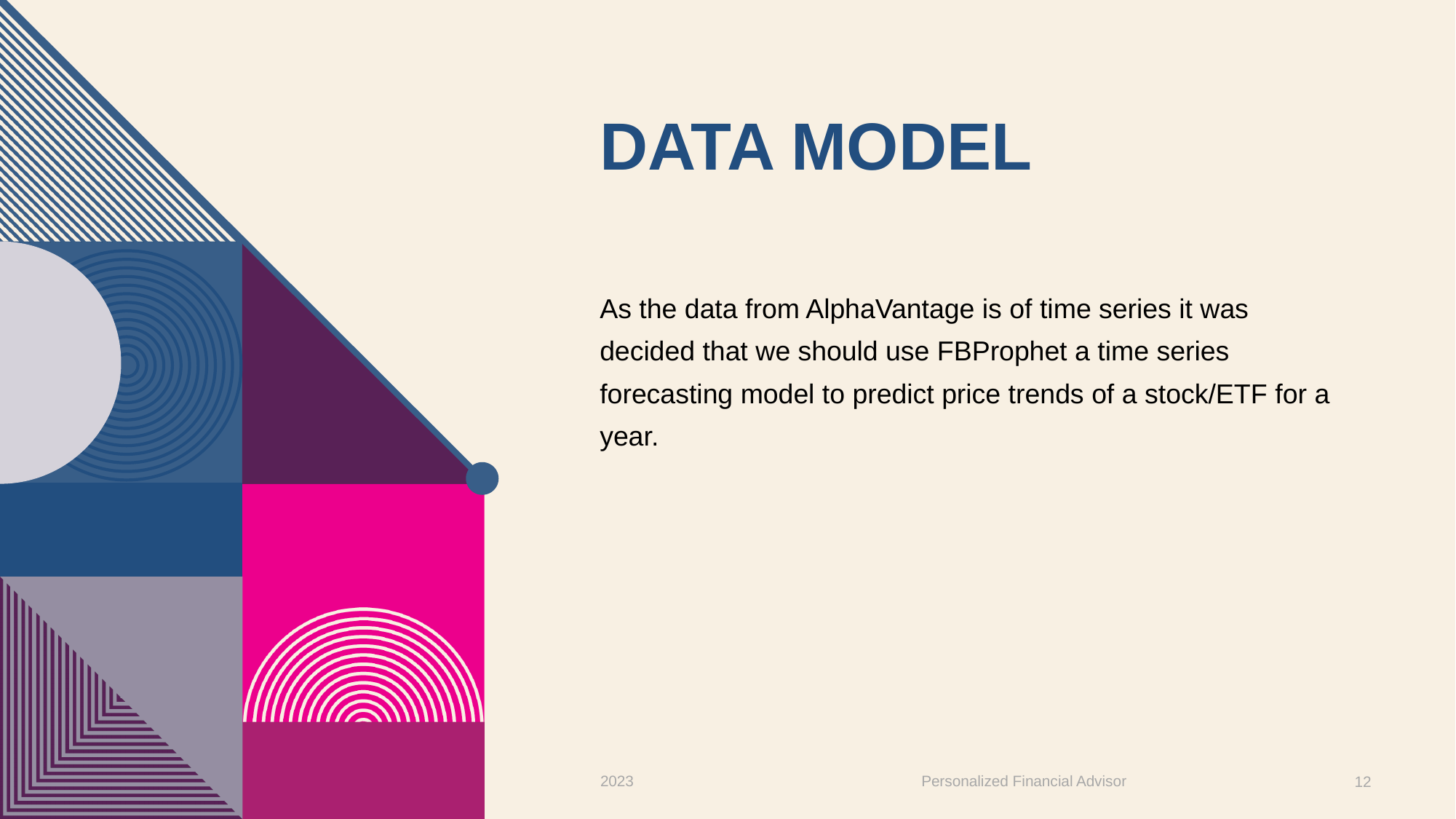

# Data Model
As the data from AlphaVantage is of time series it was decided that we should use FBProphet a time series forecasting model to predict price trends of a stock/ETF for a year.
Personalized Financial Advisor
2023
12